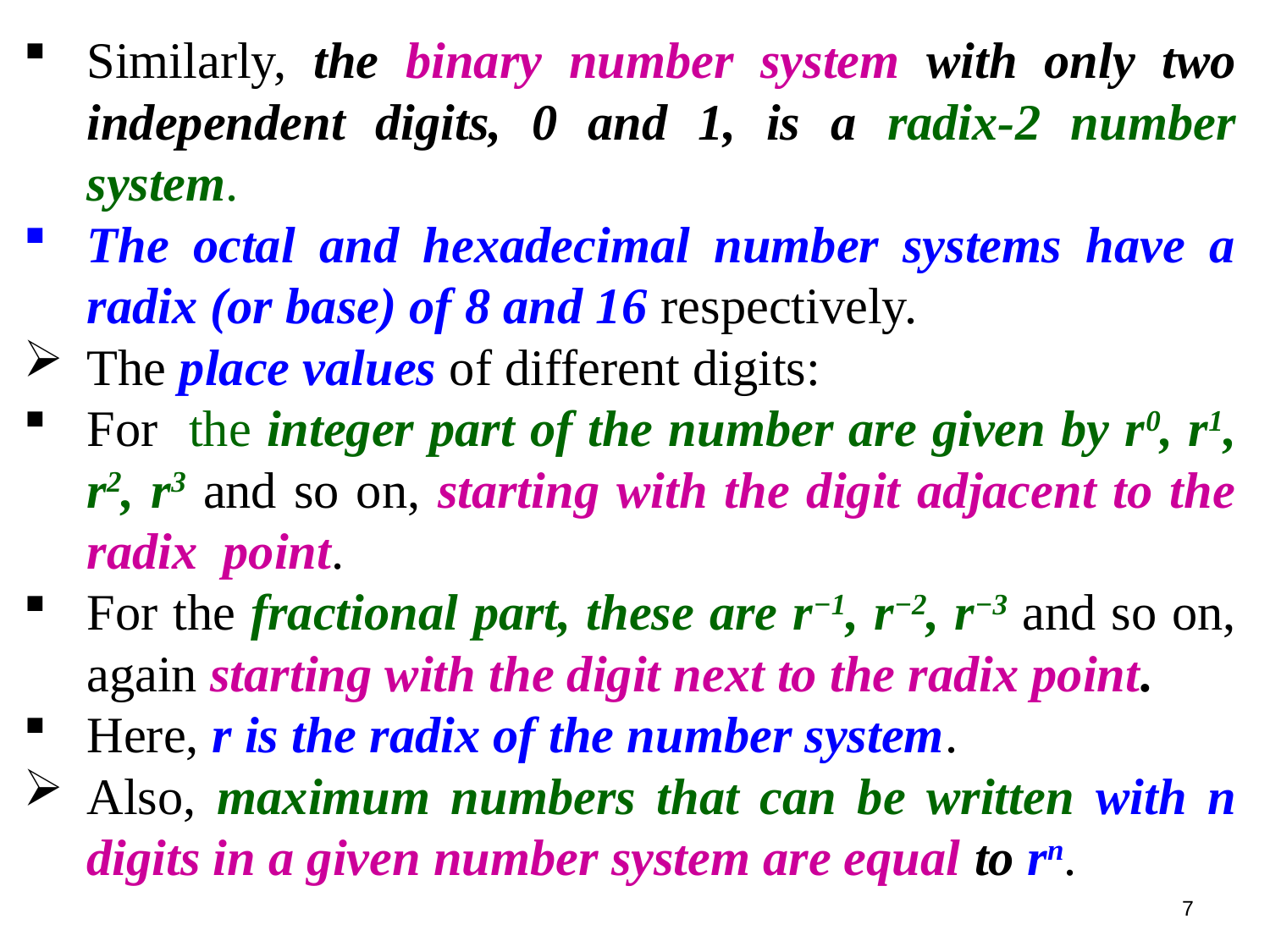

Similarly, the binary number system with only two independent digits, 0 and 1, is a radix-2 number system.
The octal and hexadecimal number systems have a radix (or base) of 8 and 16 respectively.
The place values of different digits:
For  the integer part of the number are given by r0, r1, r2, r3 and so on, starting with the digit adjacent to the radix  point.
For the fractional part, these are r−1, r−2, r−3 and so on, again starting with the digit next to the radix point.
Here, r is the radix of the number system.
Also, maximum numbers that can be written with n digits in a given number system are equal to rn.

7